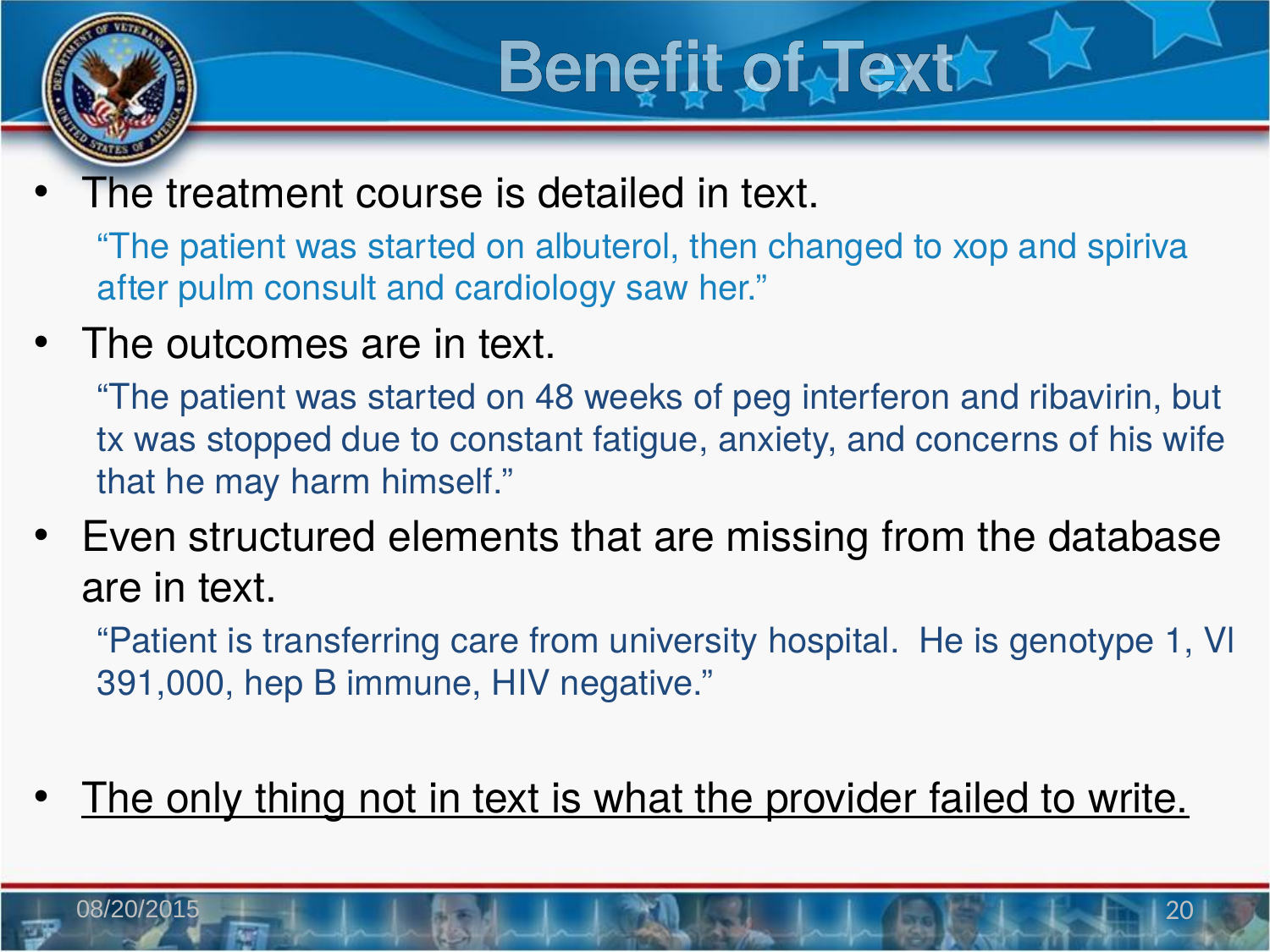

# Benefit of Text
The treatment course is detailed in text.
“The patient was started on albuterol, then changed to xop and spiriva after pulm consult and cardiology saw her.”
The outcomes are in text.
“The patient was started on 48 weeks of peg interferon and ribavirin, but tx was stopped due to constant fatigue, anxiety, and concerns of his wife that he may harm himself.”
Even structured elements that are missing from the database are in text.
“Patient is transferring care from university hospital.  He is genotype 1, Vl 391,000, hep B immune, HIV negative.”

The only thing not in text is what the provider failed to write.

08/20/2015
20